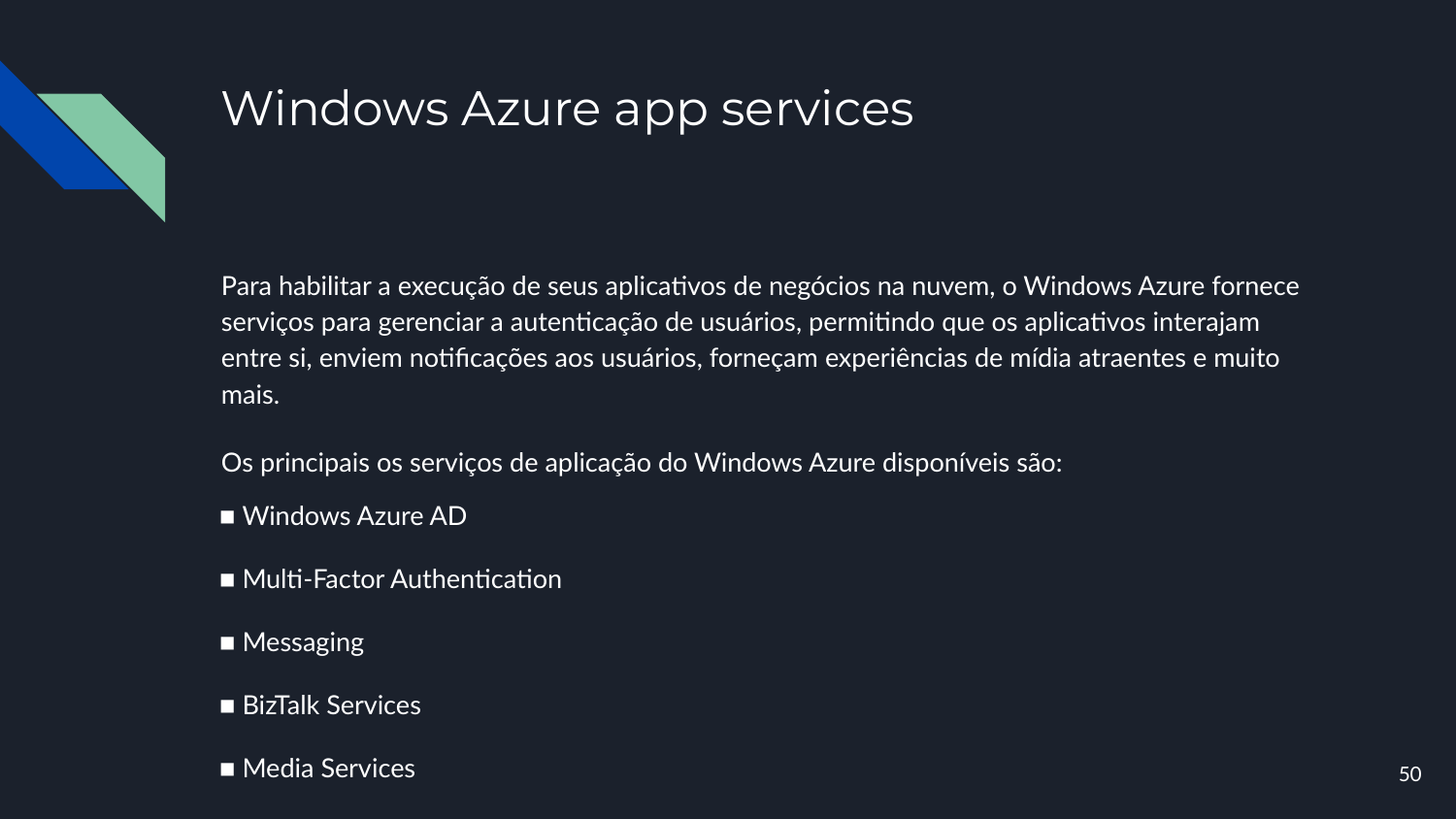

# Windows Azure app services
Para habilitar a execução de seus aplicativos de negócios na nuvem, o Windows Azure fornece serviços para gerenciar a autenticação de usuários, permitindo que os aplicativos interajam entre si, enviem notificações aos usuários, forneçam experiências de mídia atraentes e muito mais.
Os principais os serviços de aplicação do Windows Azure disponíveis são:
■ Windows Azure AD

■ Multi-Factor Authentication

■ Messaging

■ BizTalk Services

■ Media Services

50